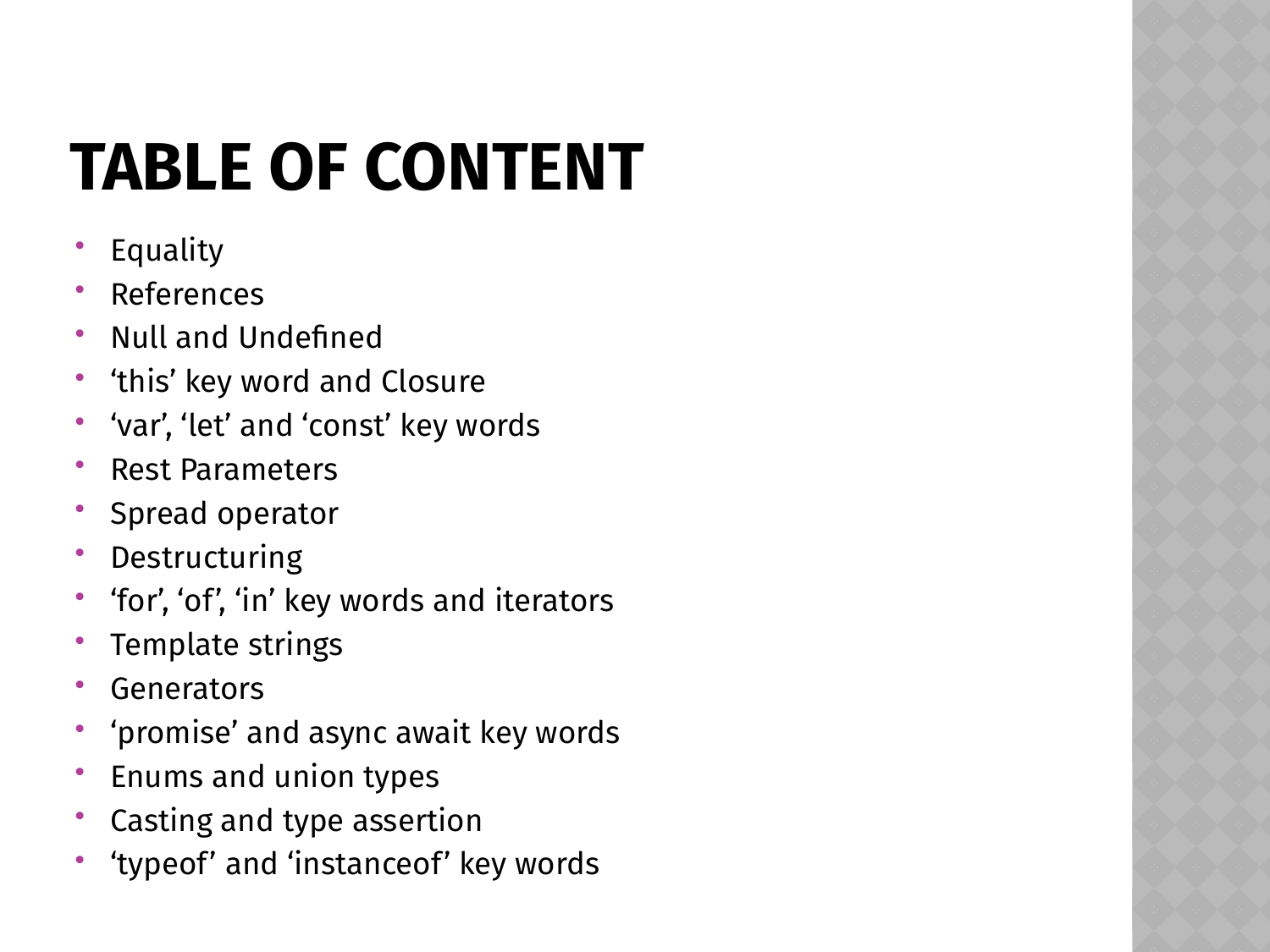

# Table of content
Equality
References
Null and Undefined
‘this’ key word and Closure
‘var’, ‘let’ and ‘const’ key words
Rest Parameters
Spread operator
Destructuring
‘for’, ‘of’, ‘in’ key words and iterators
Template strings
Generators
‘promise’ and async await key words
Enums and union types
Casting and type assertion
‘typeof’ and ‘instanceof’ key words